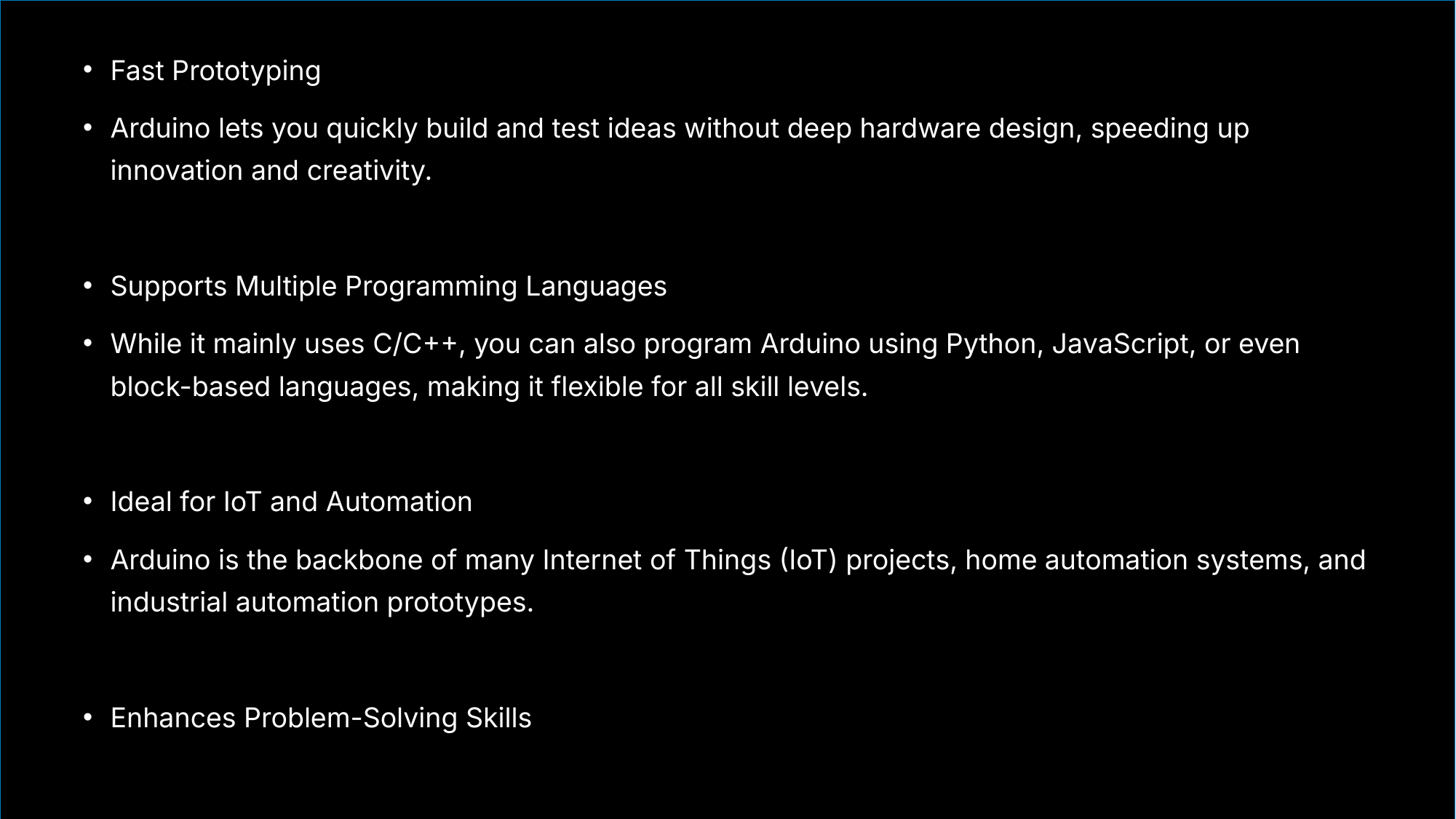

Fast Prototyping
Arduino lets you quickly build and test ideas without deep hardware design, speeding up innovation and creativity.

Supports Multiple Programming Languages
While it mainly uses C/C++, you can also program Arduino using Python, JavaScript, or even block-based languages, making it flexible for all skill levels.

Ideal for IoT and Automation
Arduino is the backbone of many Internet of Things (IoT) projects, home automation systems, and industrial automation prototypes.

Enhances Problem-Solving Skills